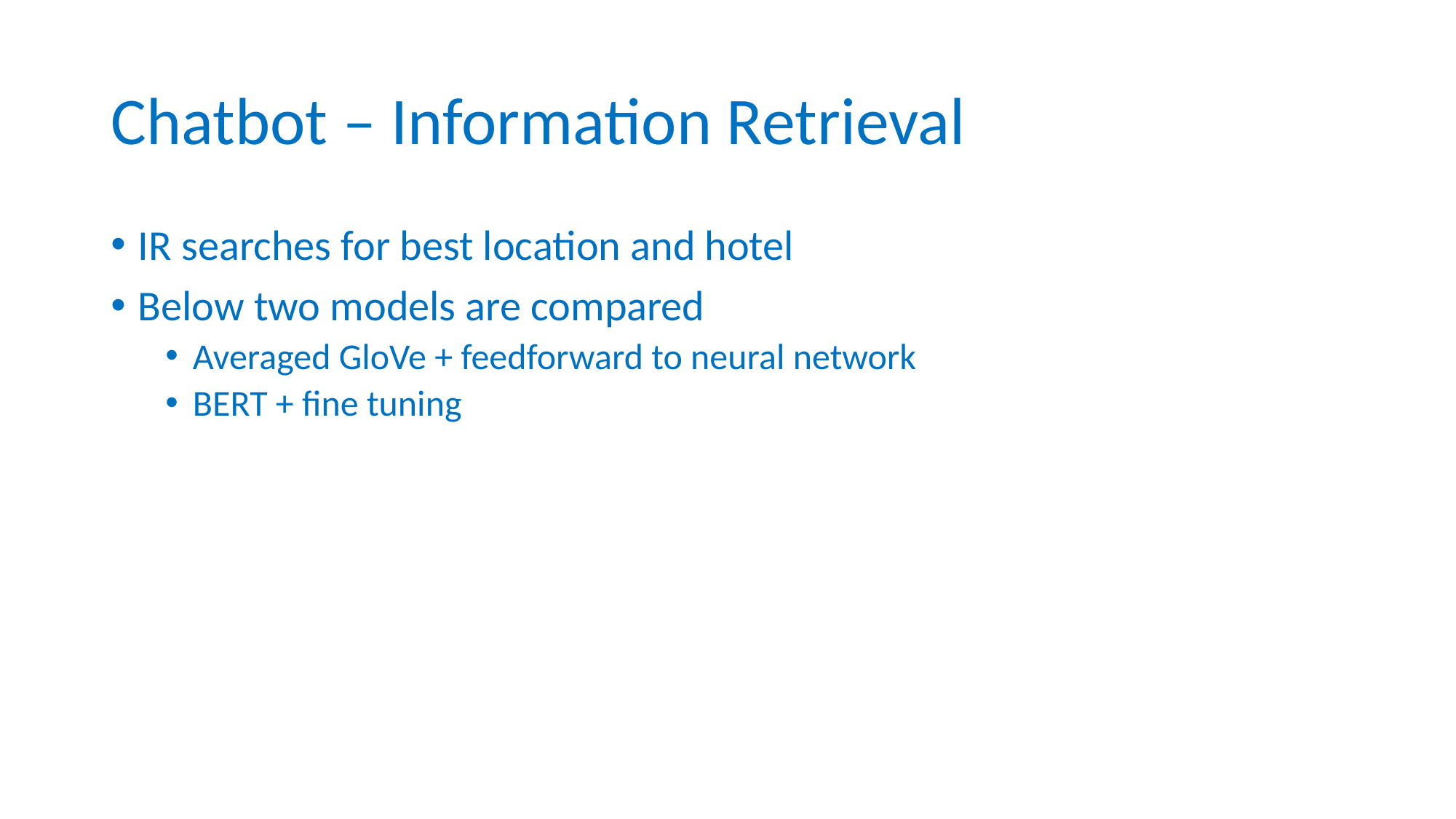

# Chatbot – Information Retrieval
IR searches for best location and hotel
Below two models are compared
Averaged GloVe + feedforward to neural network
BERT + fine tuning